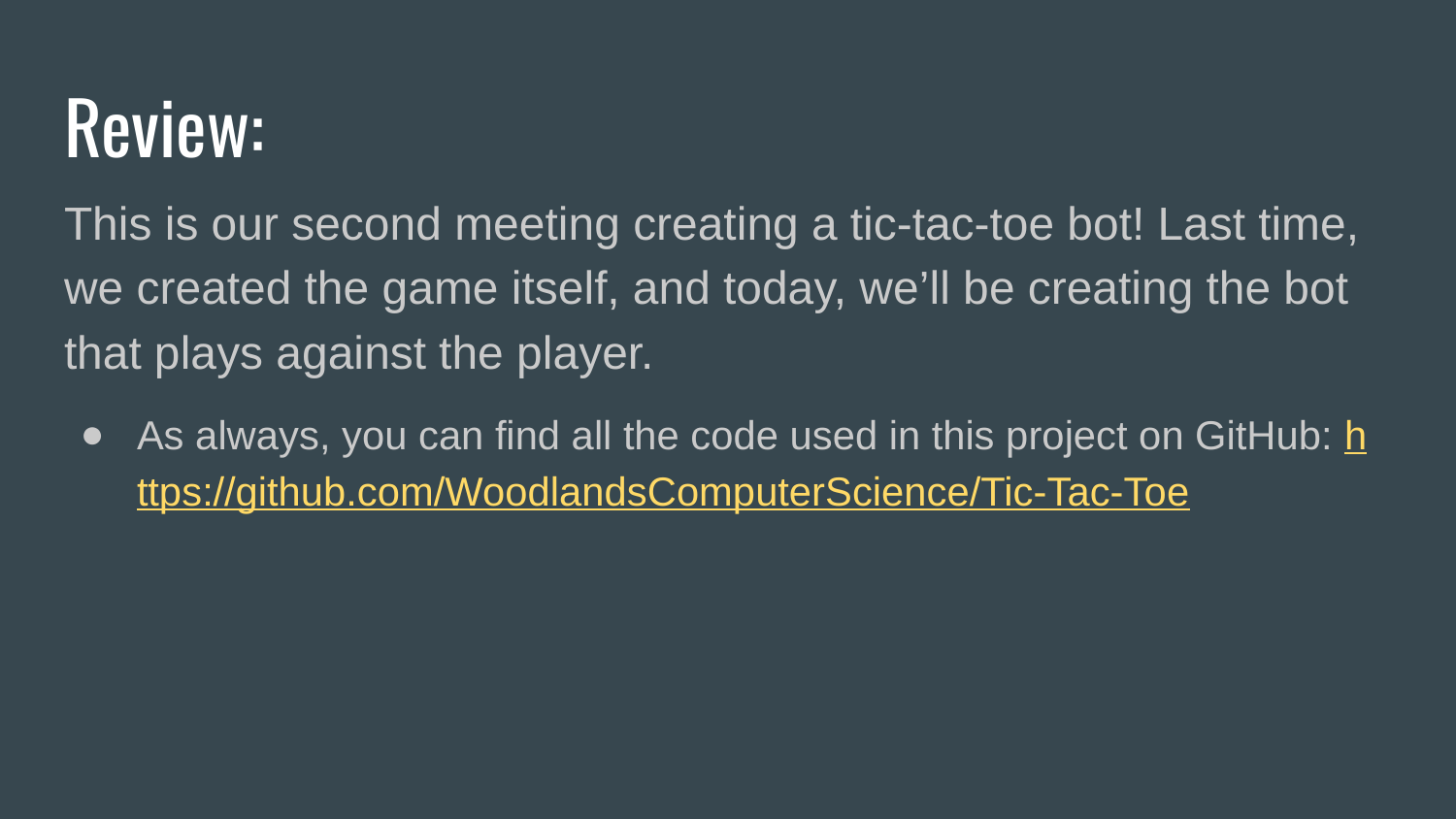

# Review:
This is our second meeting creating a tic-tac-toe bot! Last time, we created the game itself, and today, we’ll be creating the bot that plays against the player.
As always, you can find all the code used in this project on GitHub: https://github.com/WoodlandsComputerScience/Tic-Tac-Toe